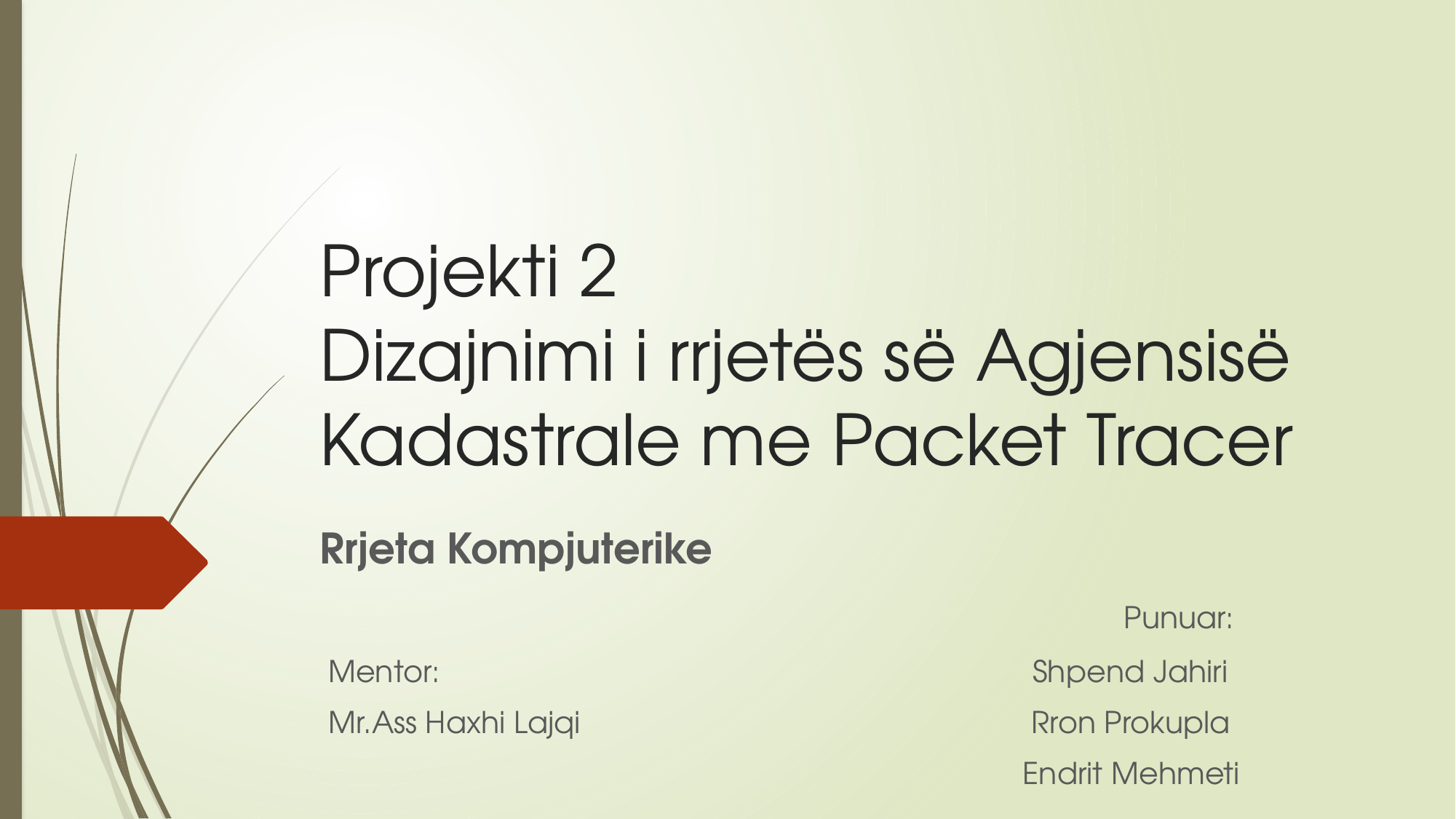

# Projekti 2 Dizajnimi i rrjetës së Agjensisë Kadastrale me Packet Tracer
Rrjeta Kompjuterike
                                                                    Punuar:
 Mentor:                                                                       Shpend Jahiri
 Mr.Ass Haxhi Lajqi                                                      Rron Prokupla
                                                                                    Endrit Mehmeti